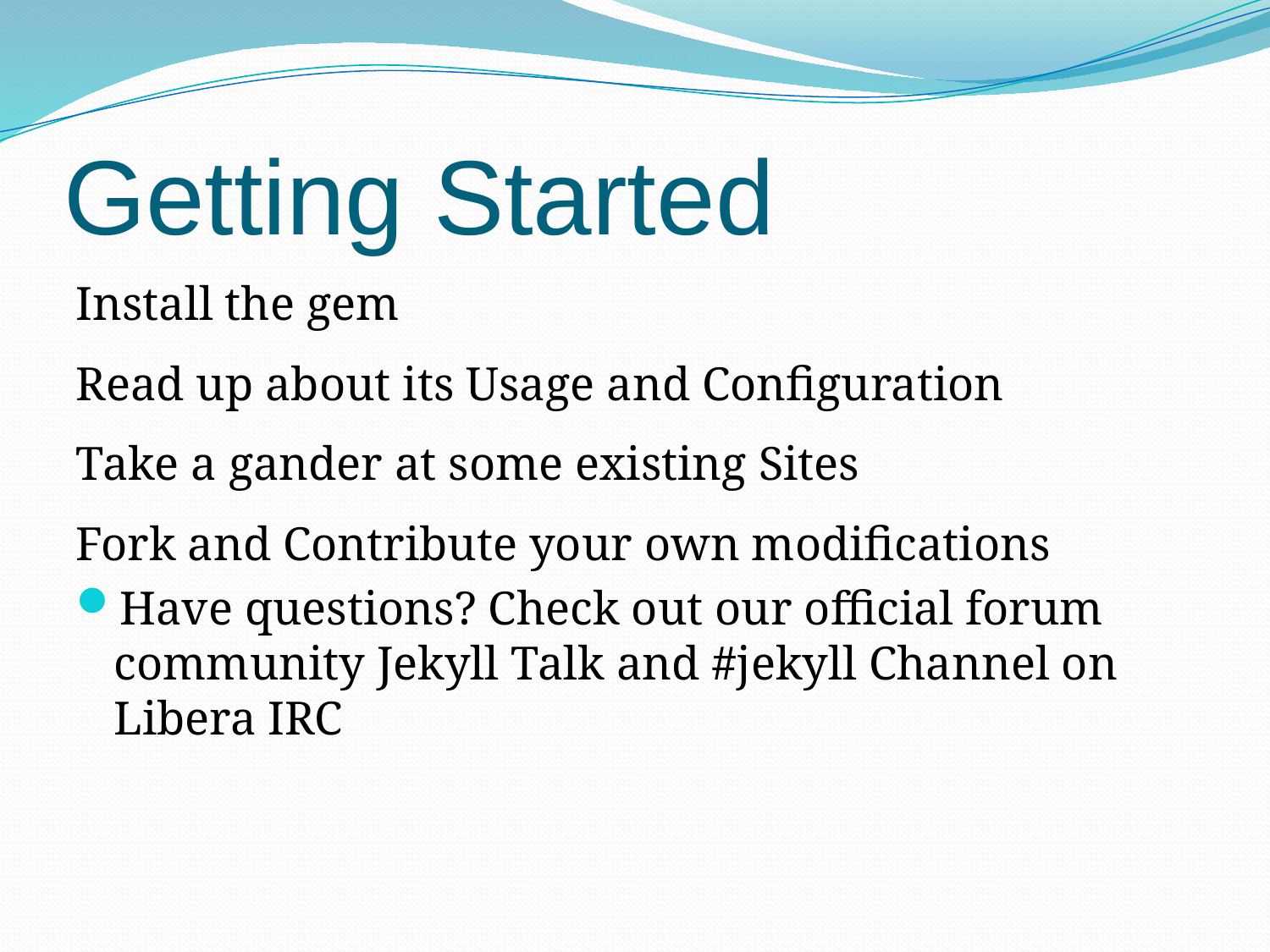

# Getting Started
Install the gem
Read up about its Usage and Configuration
Take a gander at some existing Sites
Fork and Contribute your own modifications
Have questions? Check out our official forum community Jekyll Talk and #jekyll Channel on Libera IRC